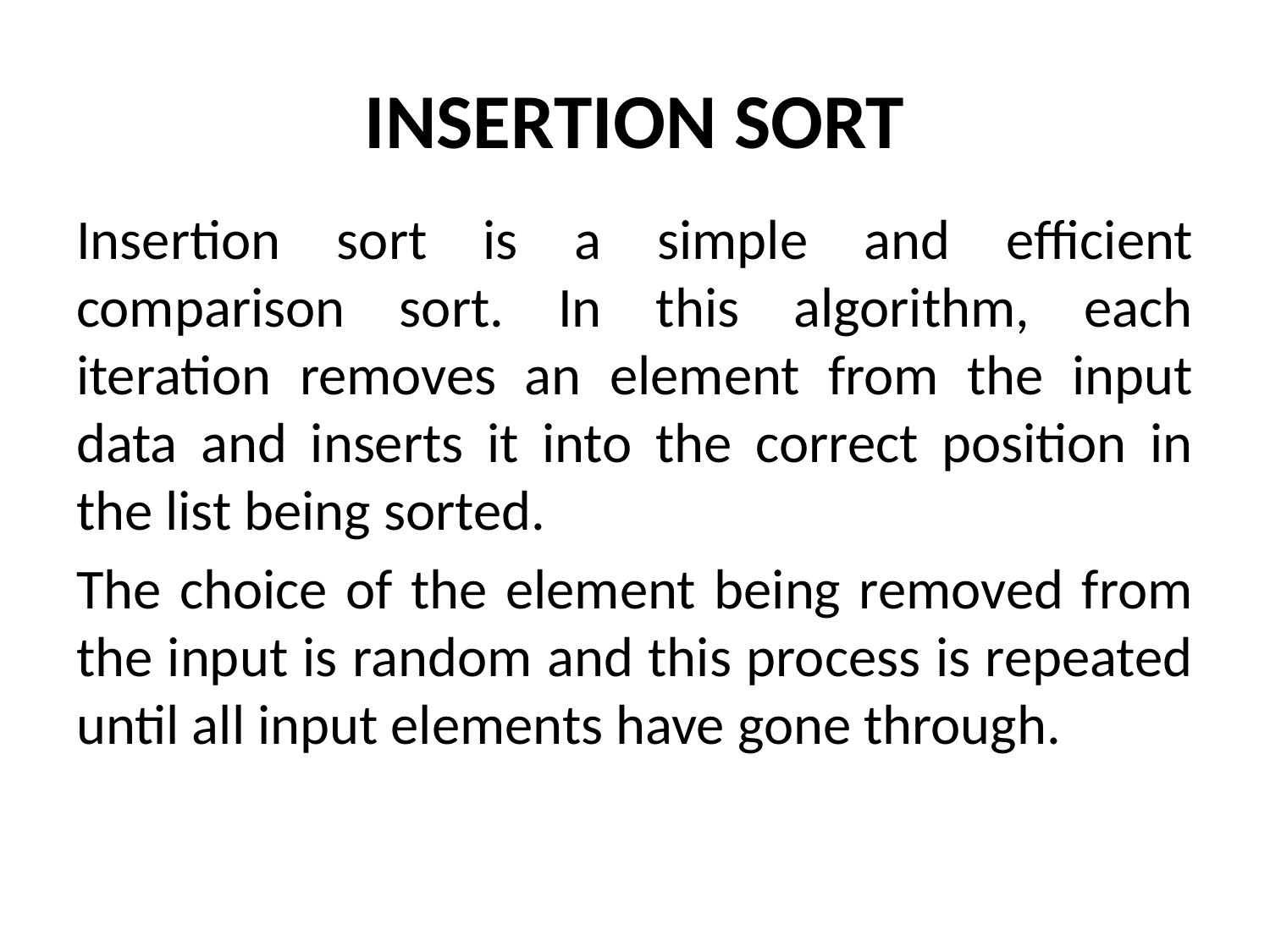

# INSERTION SORT
Insertion sort is a simple and efficient comparison sort. In this algorithm, each iteration removes an element from the input data and inserts it into the correct position in the list being sorted.
The choice of the element being removed from the input is random and this process is repeated until all input elements have gone through.